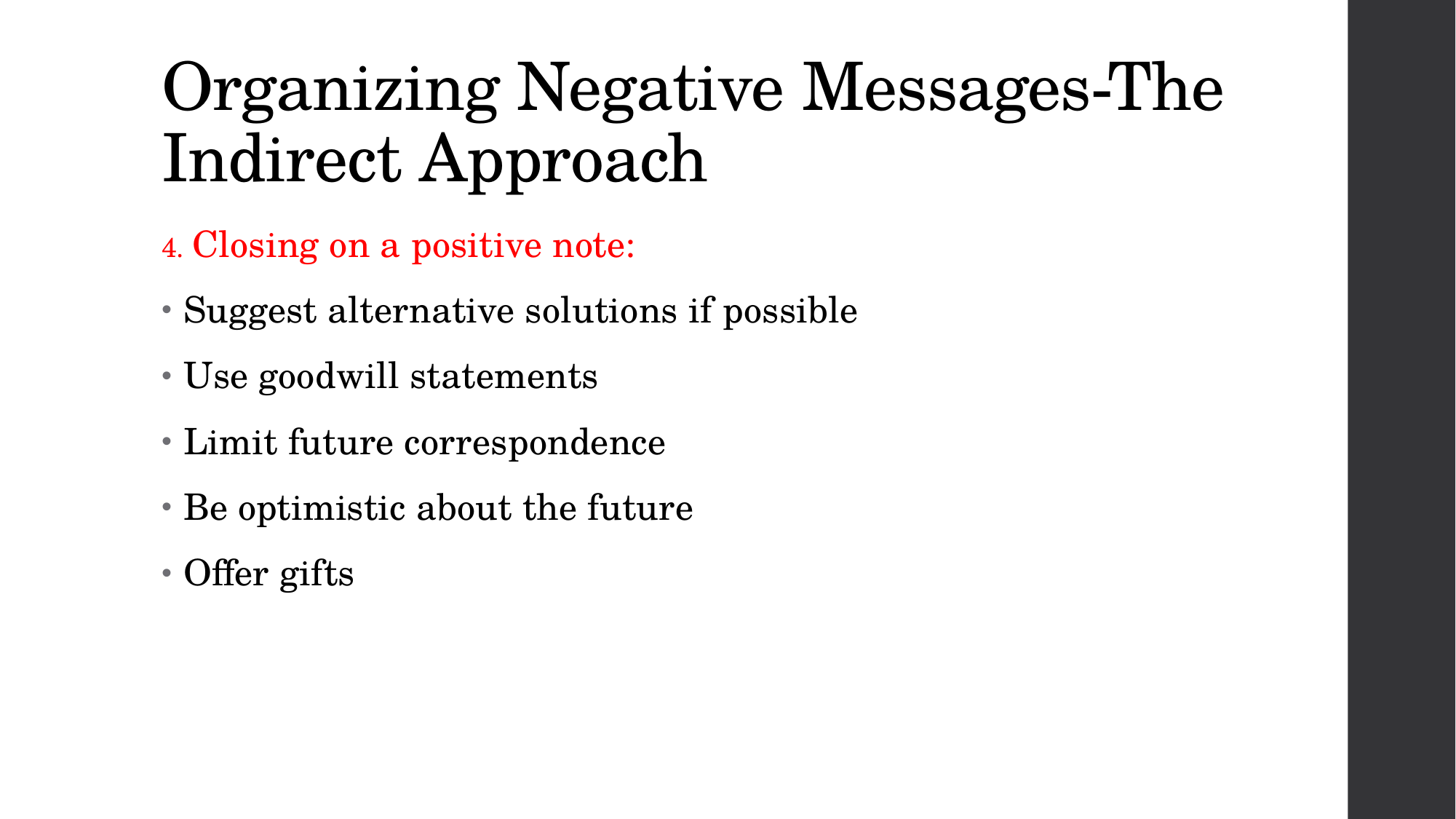

# Organizing Negative Messages-The Indirect Approach
4. Closing on a positive note:
Suggest alternative solutions if possible
Use goodwill statements
Limit future correspondence
Be optimistic about the future
Offer gifts